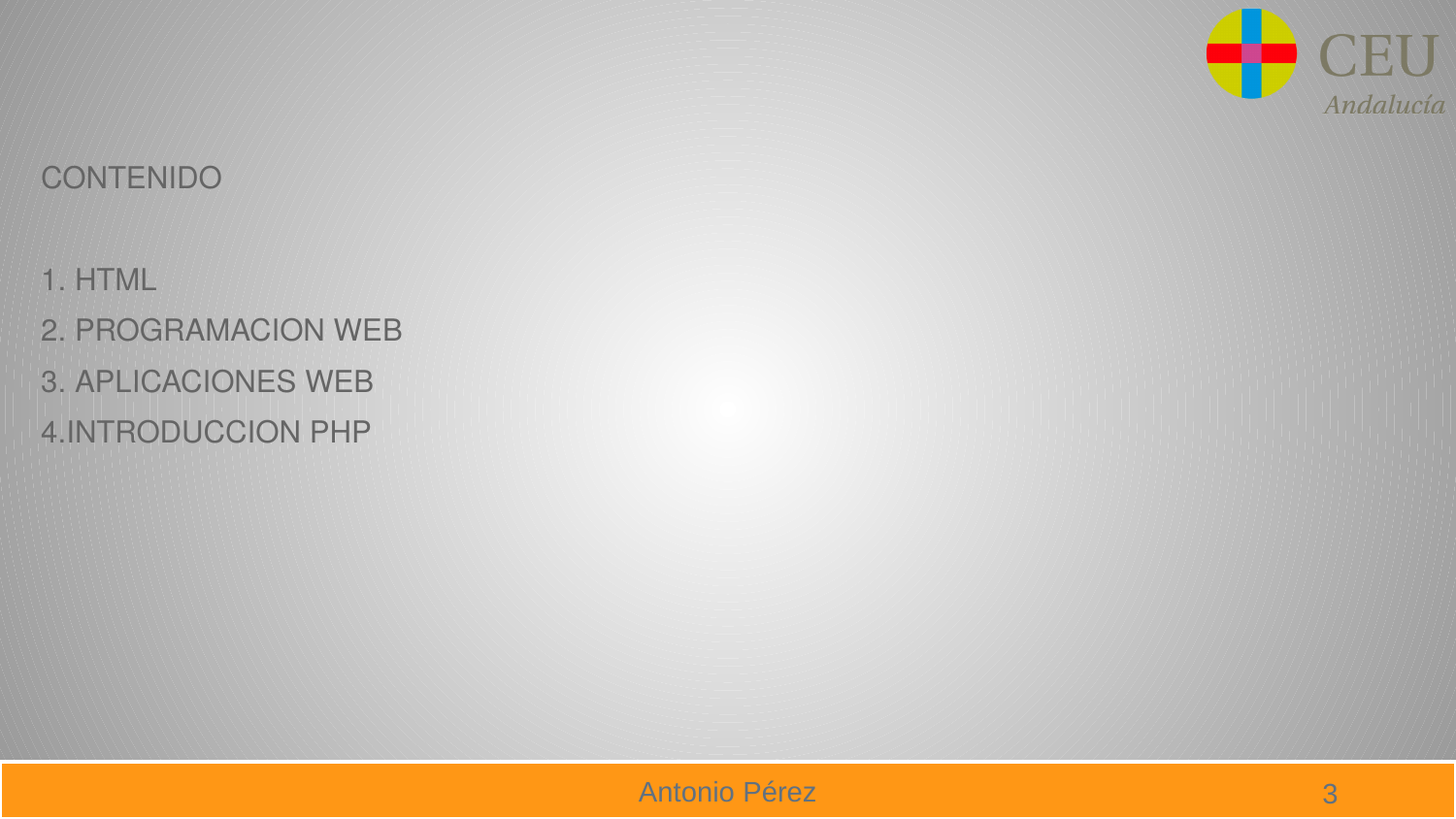

CONTENIDO

1. HTML
2. PROGRAMACION WEB
3. APLICACIONES WEB
4.INTRODUCCION PHP